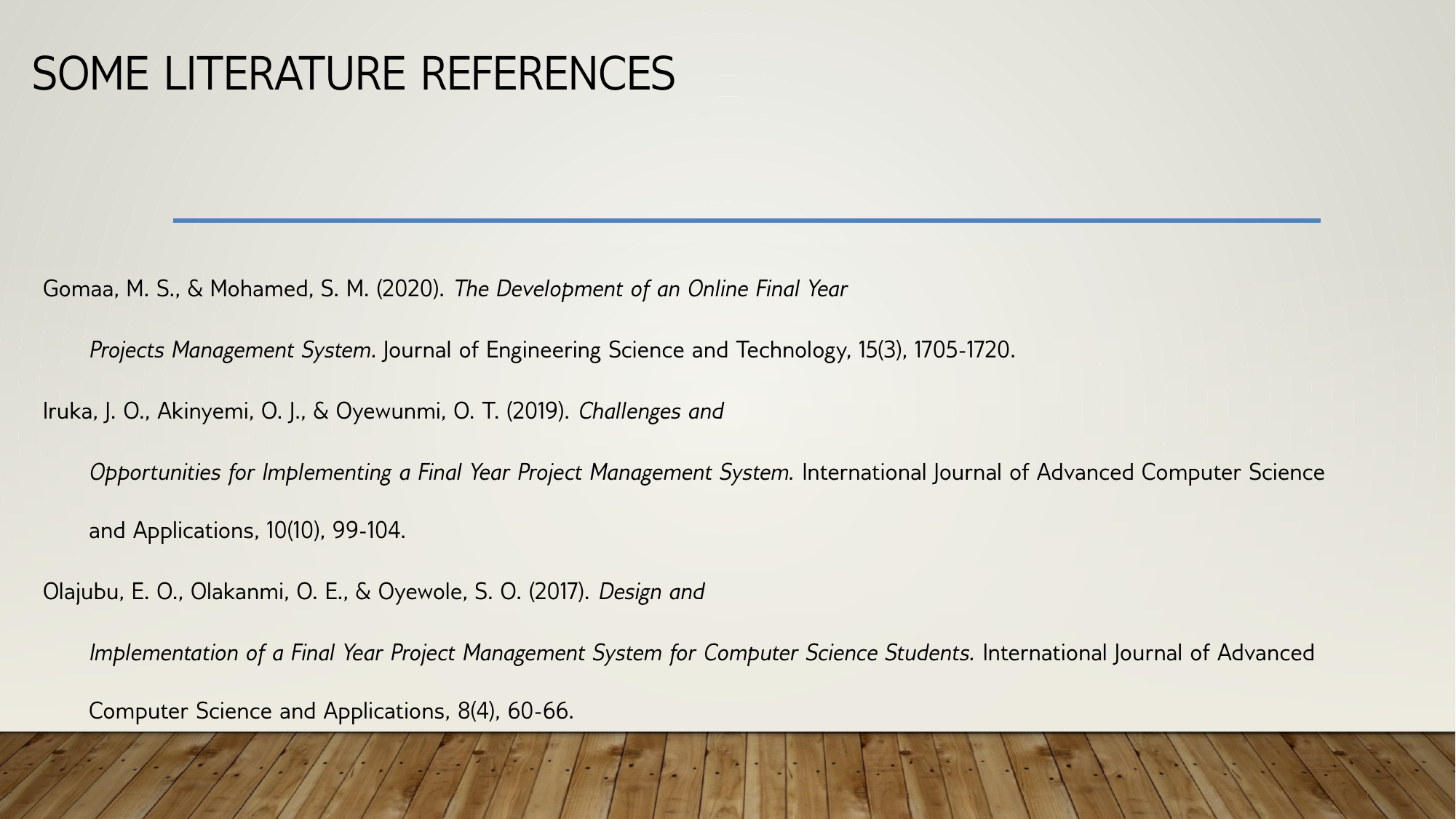

# Some literature references
Gomaa, M. S., & Mohamed, S. M. (2020). The Development of an Online Final Year
Projects Management System. Journal of Engineering Science and Technology, 15(3), 1705-1720.
Iruka, J. O., Akinyemi, O. J., & Oyewunmi, O. T. (2019). Challenges and
Opportunities for Implementing a Final Year Project Management System. International Journal of Advanced Computer Science and Applications, 10(10), 99-104.
Olajubu, E. O., Olakanmi, O. E., & Oyewole, S. O. (2017). Design and
Implementation of a Final Year Project Management System for Computer Science Students. International Journal of Advanced Computer Science and Applications, 8(4), 60-66.